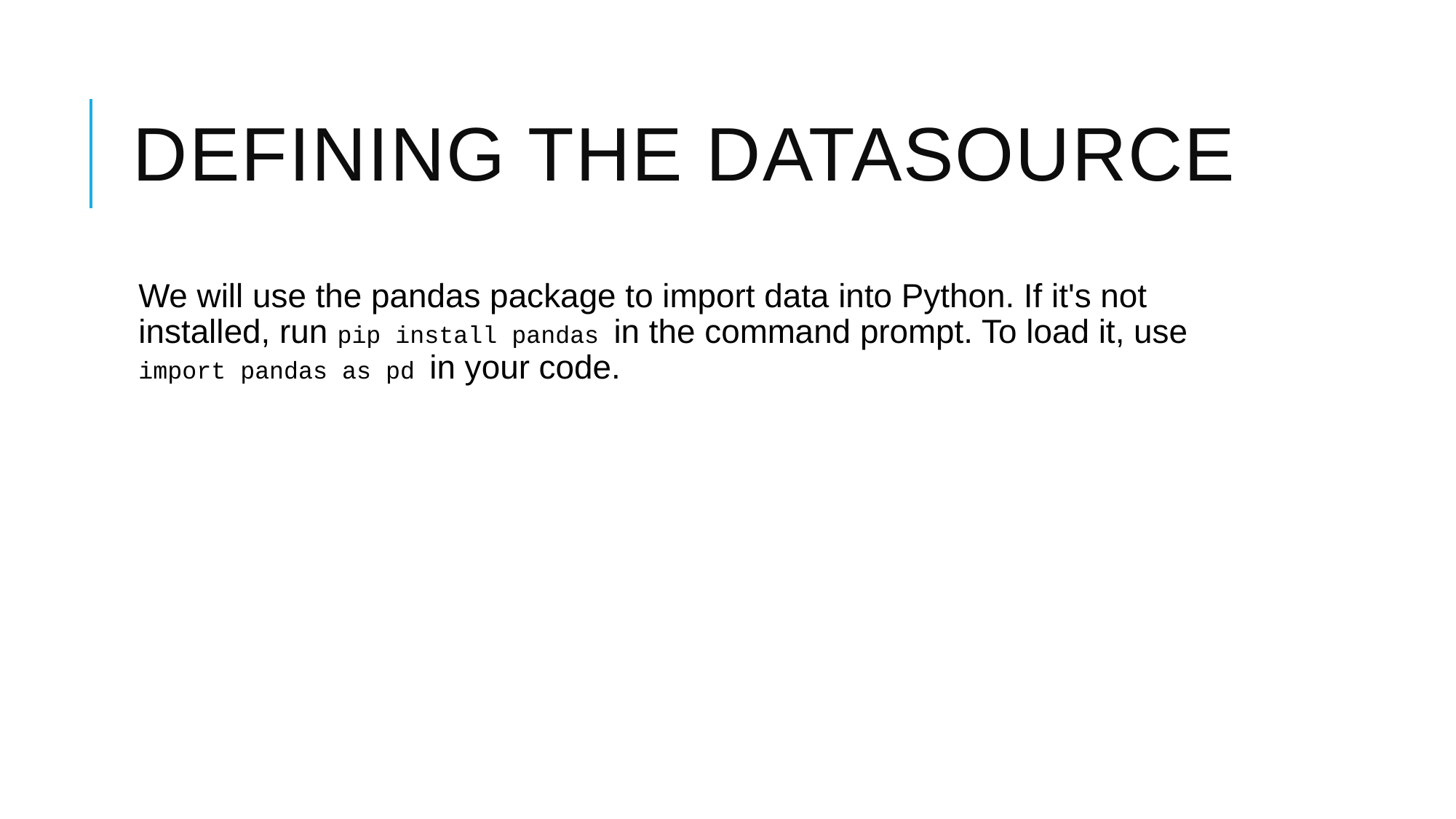

# Defining the datasource
We will use the pandas package to import data into Python. If it's not installed, run pip install pandas in the command prompt. To load it, use import pandas as pd in your code.